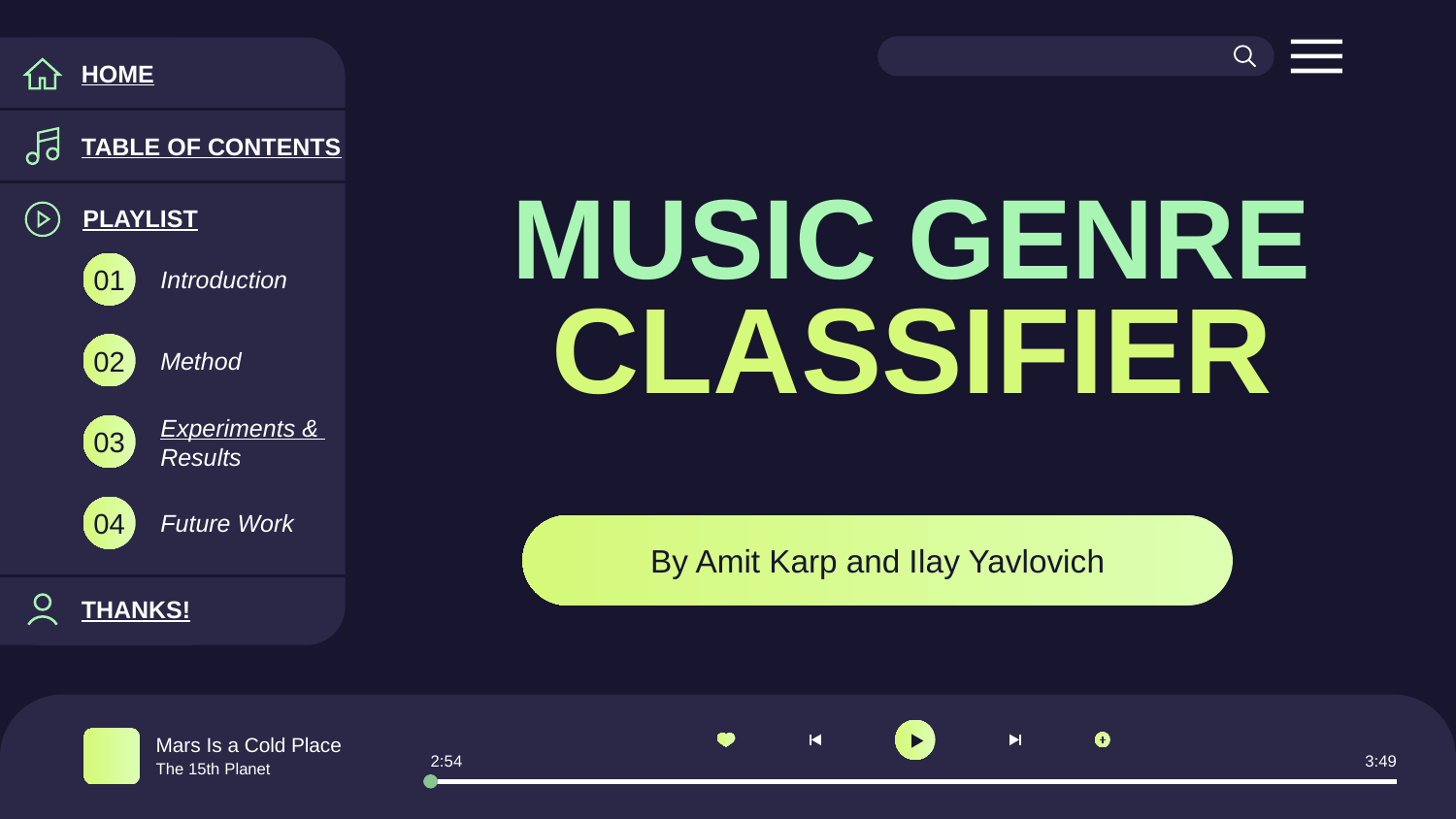

HOME

TABLE OF CONTENTS

PLAYLIST

Introduction
01
Method
02
Experiments & Results
03
Future Work
04
THANKS!

# MUSIC GENRE CLASSIFIER

By Amit Karp and Ilay Yavlovich